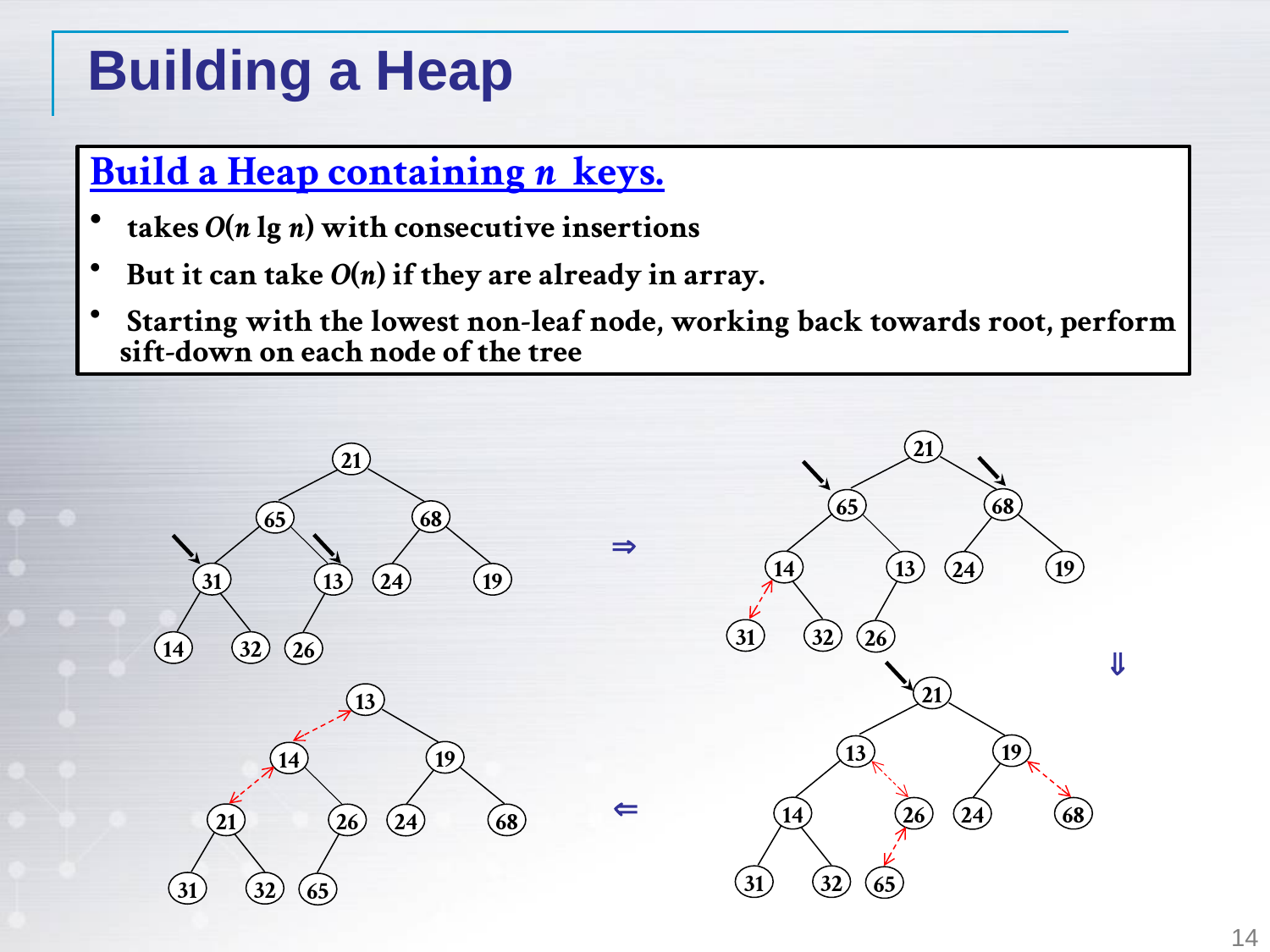

Building a Heap
Build a Heap containing n  keys.
 takes O(n lg n) with consecutive insertions
 But it can take O(n) if they are already in array.
 Starting with the lowest non-leaf node, working back towards root, perform sift-down on each node of the tree
21
21

68
65
68
65

⇒

14
13
19
24
31
13
19
24

31
32
26
14
32
26
⇓

21
13

19
13
19
14

⇐
14
26
68
24
21
26
68
24

31
32
65
31
32
65
14